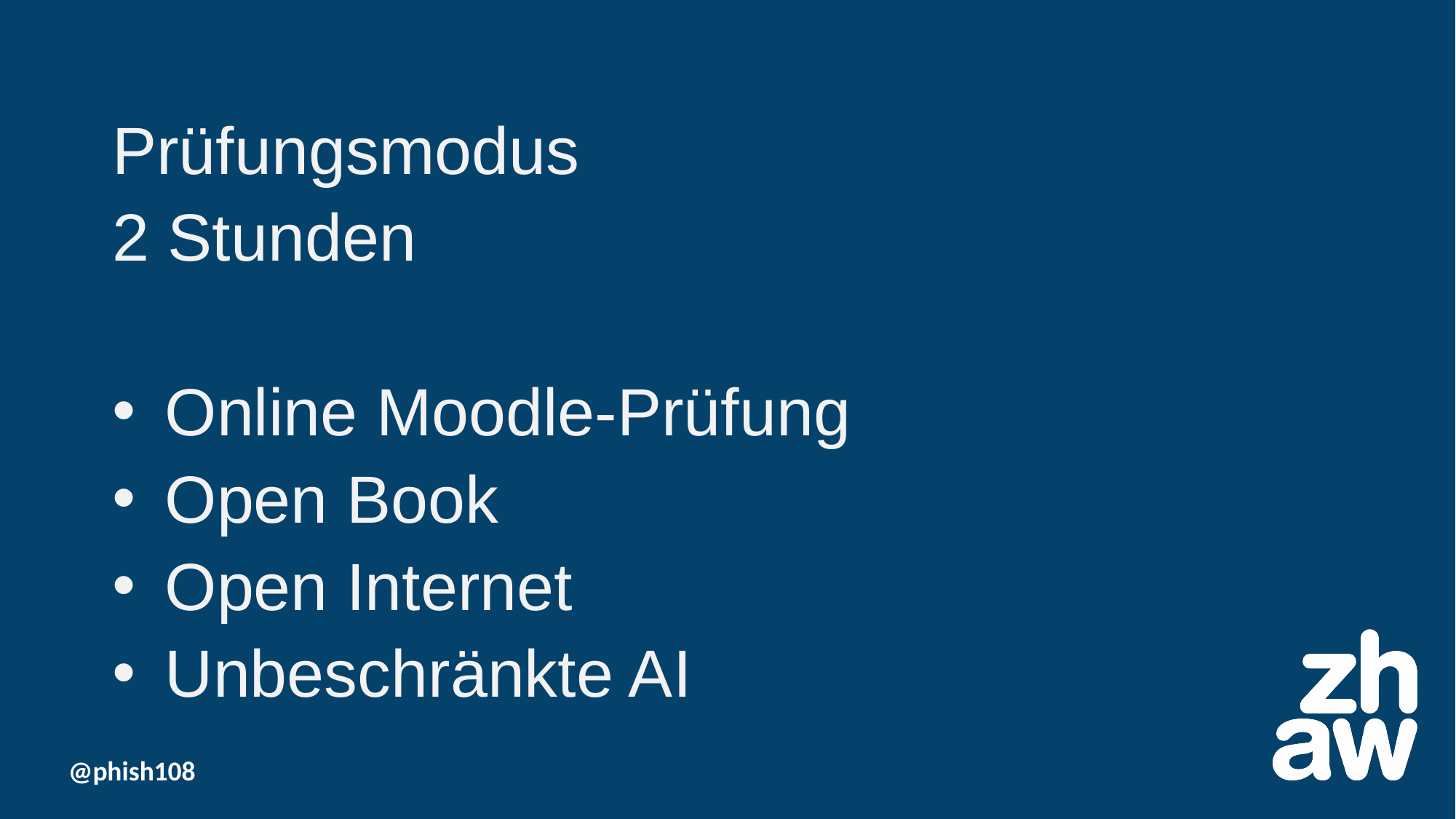

Prüfungsmodus
2 Stunden

Online Moodle-Prüfung
Open Book
Open Internet
Unbeschränkte AI